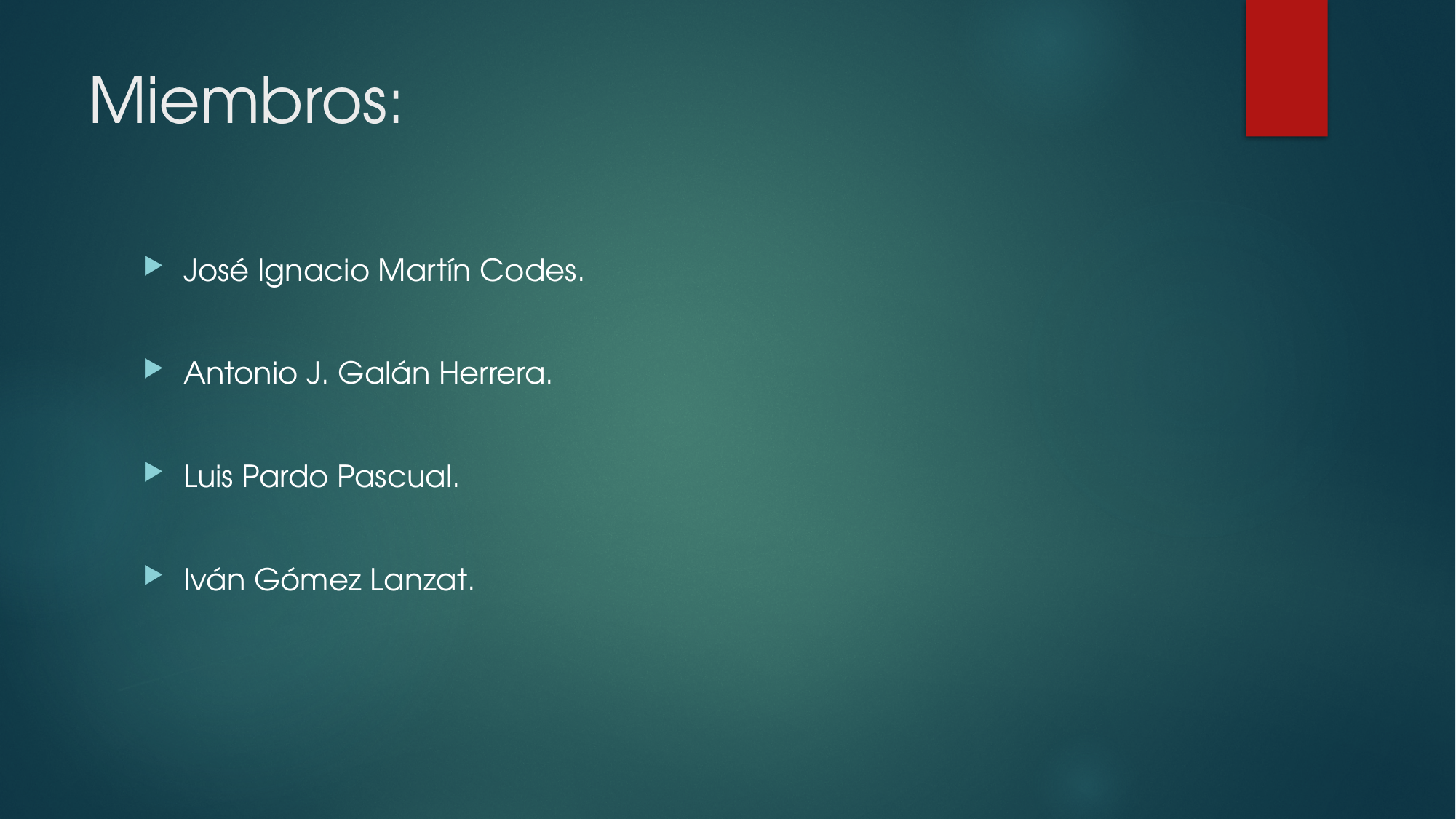

# Miembros:
José Ignacio Martín Codes.

Antonio J. Galán Herrera.

Luis Pardo Pascual.

Iván Gómez Lanzat.